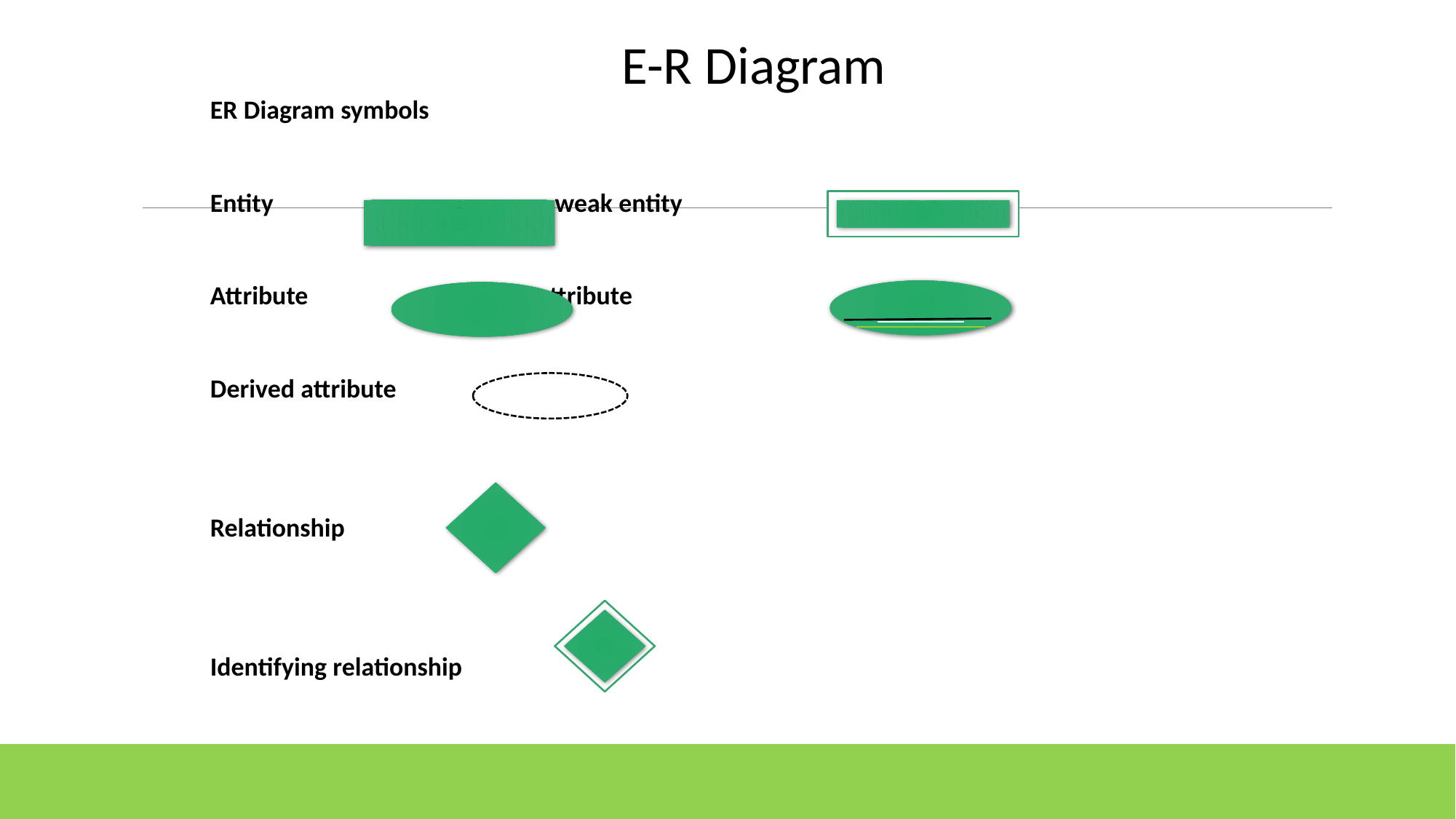

E-R Diagram
ER Diagram symbols

Entity                                               weak entity

Attribute                     		Key attribute

Derived attribute

Relationship

Identifying relationship